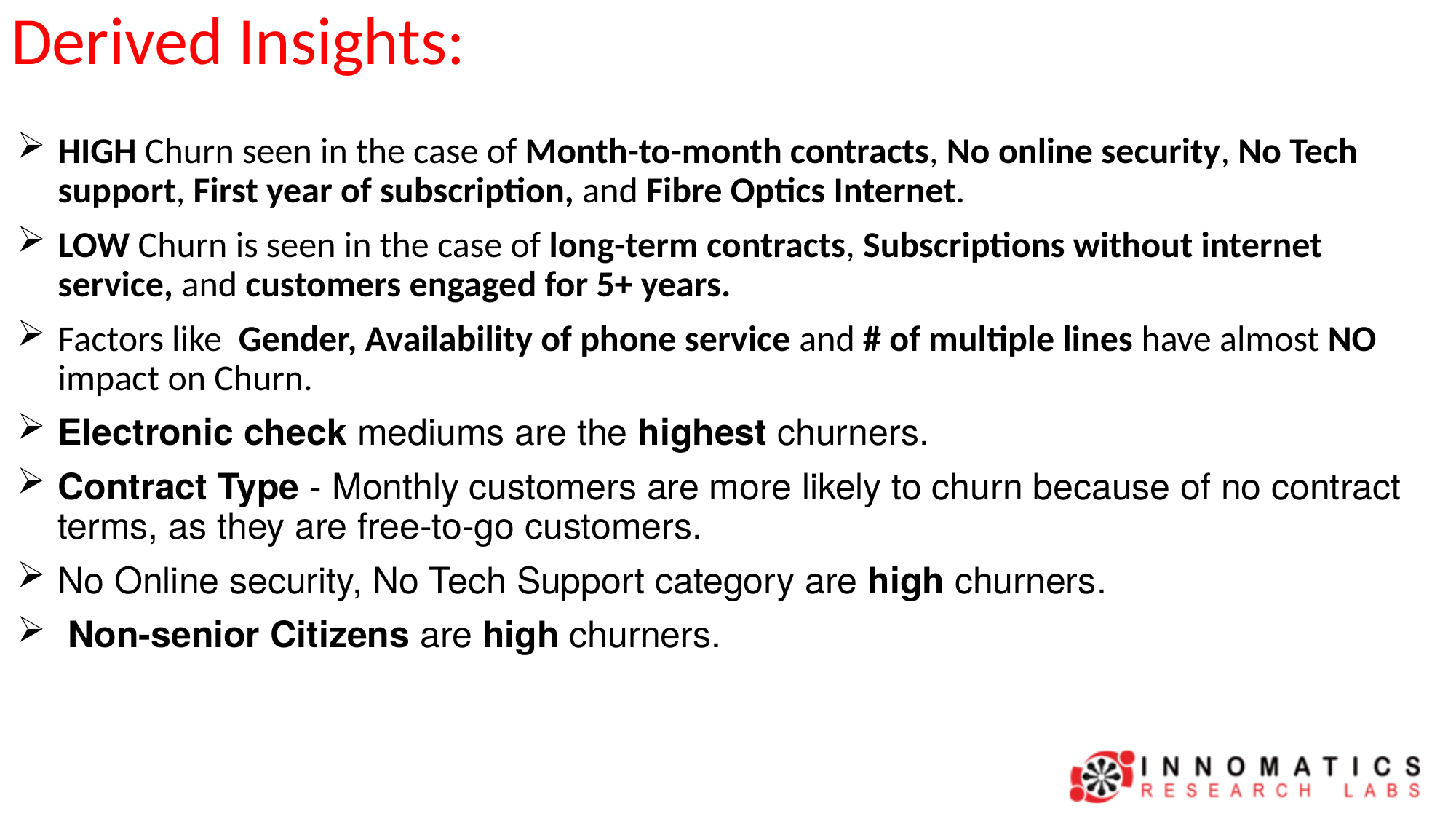

# Derived Insights:
HIGH Churn seen in the case of Month-to-month contracts, No online security, No Tech support, First year of subscription, and Fibre Optics Internet.
LOW Churn is seen in the case of long-term contracts, Subscriptions without internet service, and customers engaged for 5+ years.
Factors like  Gender, Availability of phone service and # of multiple lines have almost NO impact on Churn.
Electronic check mediums are the highest churners.
Contract Type - Monthly customers are more likely to churn because of no contract terms, as they are free-to-go customers.
No Online security, No Tech Support category are high churners.
 Non-senior Citizens are high churners.